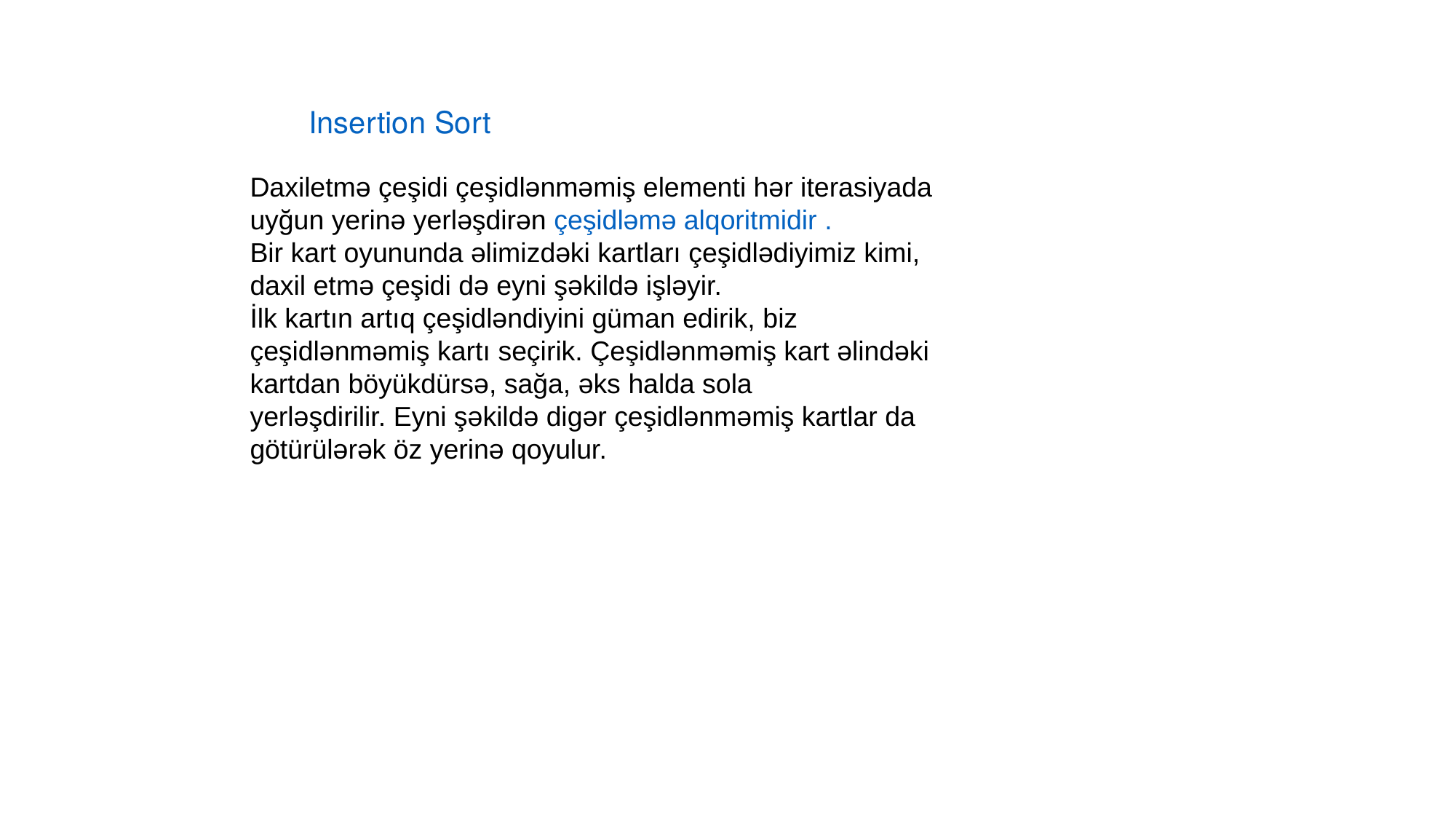

Insertion Sort
Daxiletmə çeşidi çeşidlənməmiş elementi hər iterasiyada uyğun yerinə yerləşdirən çeşidləmə alqoritmidir .
Bir kart oyununda əlimizdəki kartları çeşidlədiyimiz kimi, daxil etmə çeşidi də eyni şəkildə işləyir.
İlk kartın artıq çeşidləndiyini güman edirik, biz çeşidlənməmiş kartı seçirik. Çeşidlənməmiş kart əlindəki kartdan böyükdürsə, sağa, əks halda sola yerləşdirilir. Eyni şəkildə digər çeşidlənməmiş kartlar da götürülərək öz yerinə qoyulur.